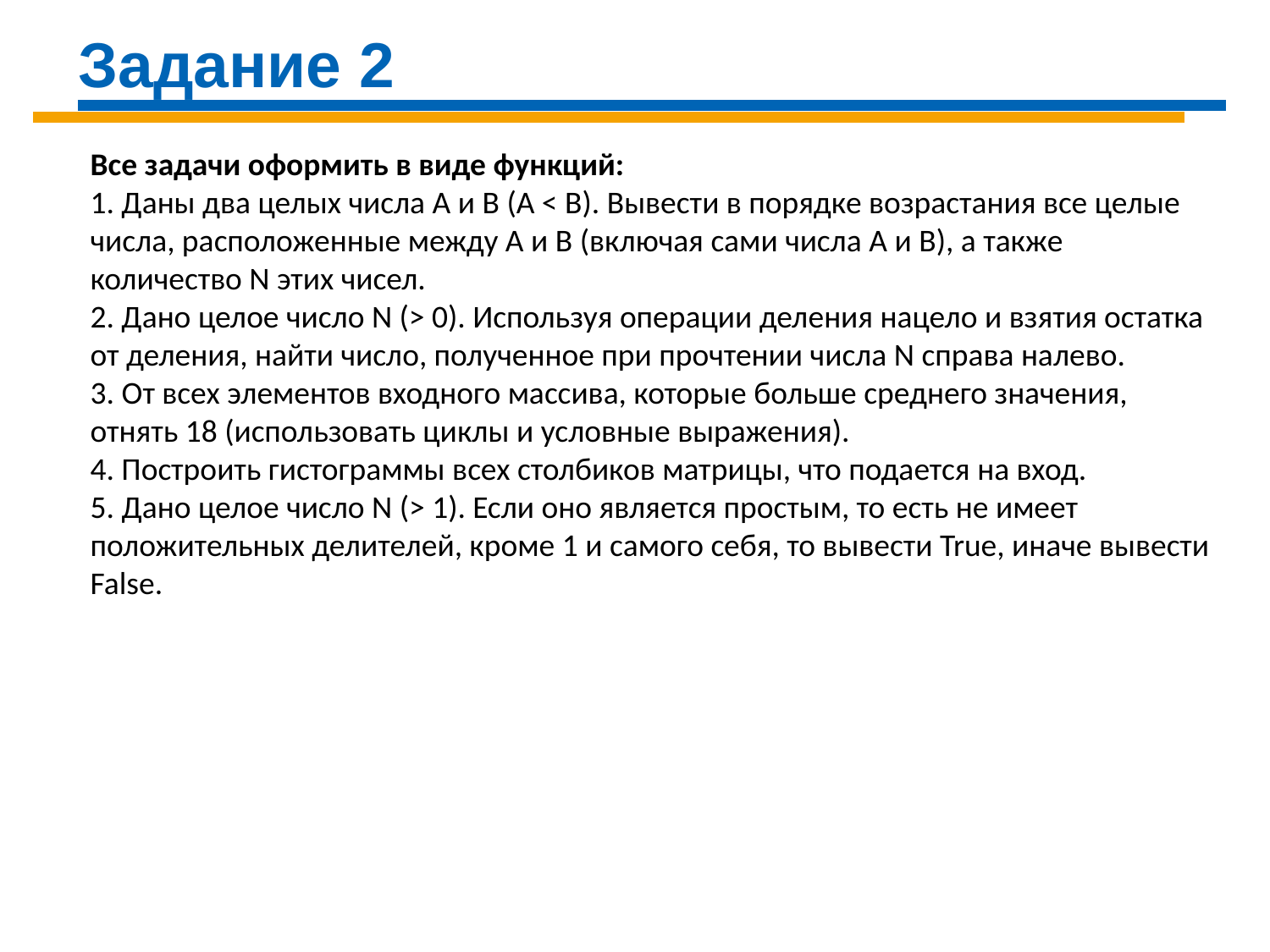

Задание 2
Все задачи оформить в виде функций:
1. Даны два целых числа A и B (A < B). Вывести в порядке возрастания все целые числа, расположенные между A и B (включая сами числа A и B), а также количество N этих чисел.
2. Дано целое число N (> 0). Используя операции деления нацело и взятия остатка от деления, найти число, полученное при прочтении числа N справа налево.
3. От всех элементов входного массива, которые больше среднего значения, отнять 18 (использовать циклы и условные выражения).
4. Построить гистограммы всех столбиков матрицы, что подается на вход.
5. Дано целое число N (> 1). Если оно является простым, то есть не имеет положительных делителей, кроме 1 и самого себя, то вывести True, иначе вывести False.